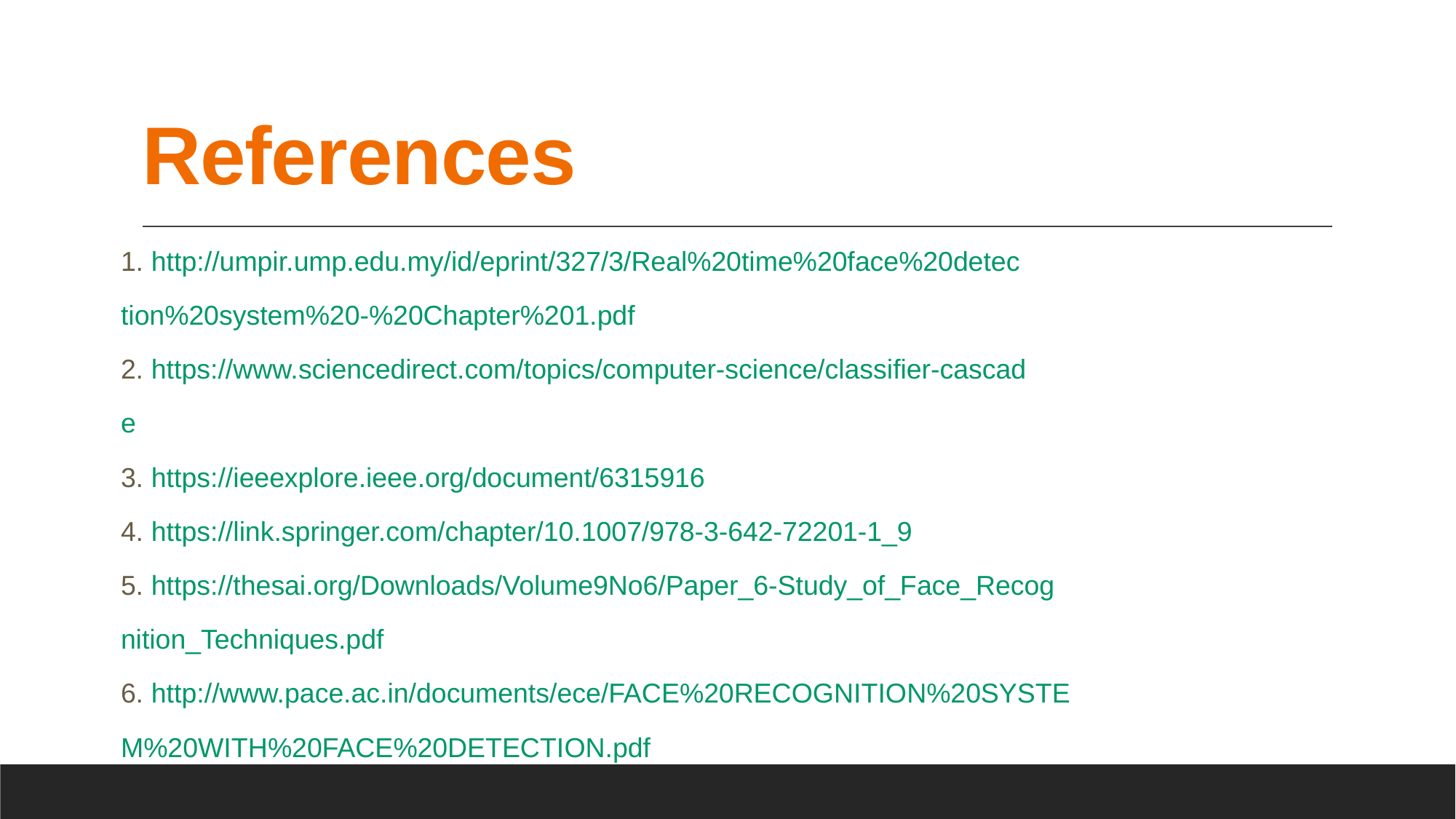

# References
1. http://umpir.ump.edu.my/id/eprint/327/3/Real%20time%20face%20detec
tion%20system%20-%20Chapter%201.pdf
2. https://www.sciencedirect.com/topics/computer-science/classifier-cascad
e
3. https://ieeexplore.ieee.org/document/6315916
4. https://link.springer.com/chapter/10.1007/978-3-642-72201-1_9
5. https://thesai.org/Downloads/Volume9No6/Paper_6-Study_of_Face_Recog
nition_Techniques.pdf
6. http://www.pace.ac.in/documents/ece/FACE%20RECOGNITION%20SYSTE
M%20WITH%20FACE%20DETECTION.pdf